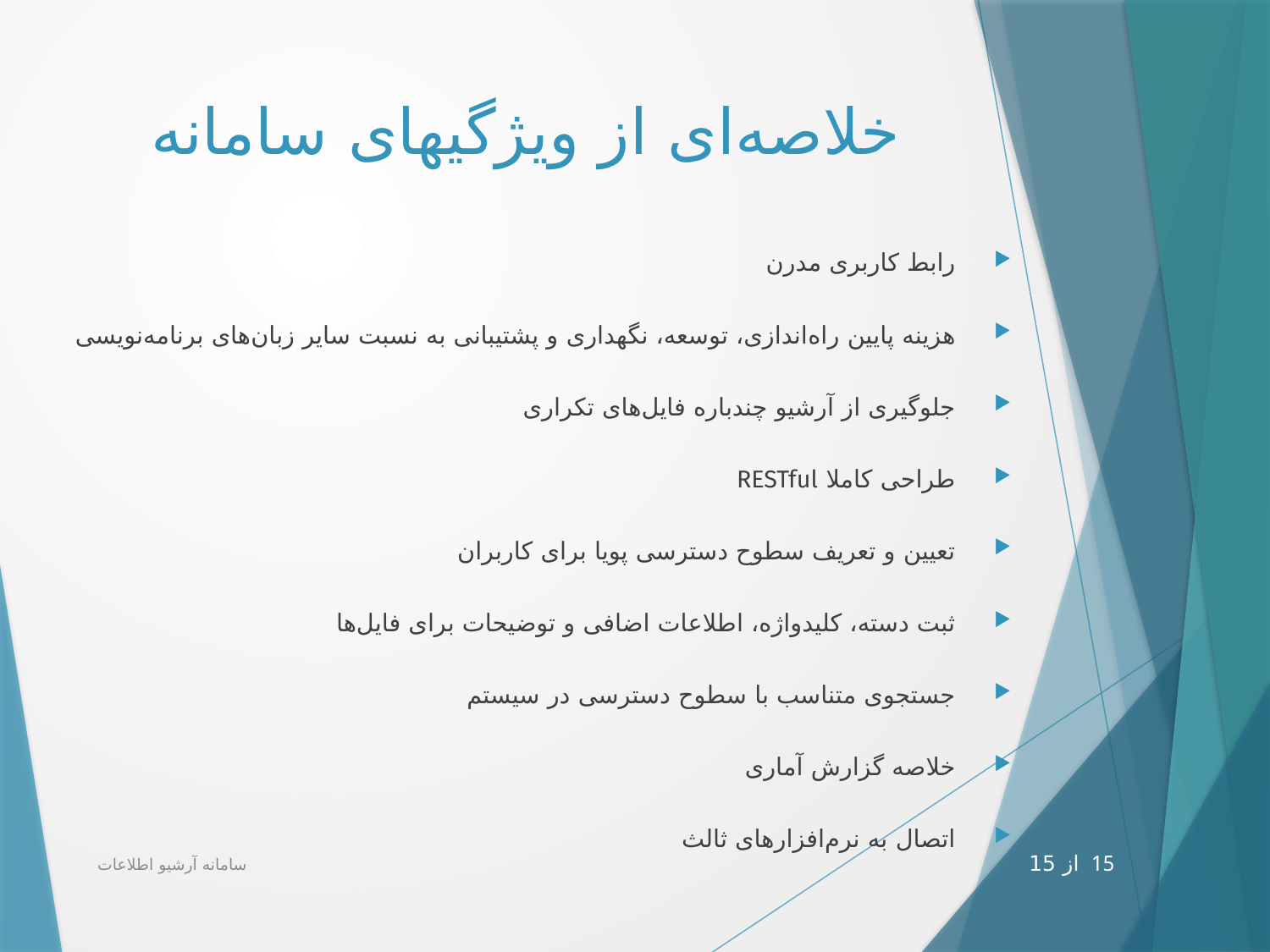

# خلاصه‌ای از ویژگی‎های سامانه
رابط کاربری مدرن
هزینه پایین راه‌اندازی، توسعه، نگهداری و پشتیبانی به نسبت سایر زبان‌های برنامه‌نویسی
جلوگیری از آرشیو چندباره فایل‌های تکراری
طراحی کاملا RESTful
تعیین و تعریف سطوح دسترسی پویا برای کاربران
ثبت دسته، کلیدواژه، اطلاعات اضافی و توضیحات برای فایل‌ها
جستجوی متناسب با سطوح دسترسی در سیستم
خلاصه گزارش آماری
اتصال به نرم‌افزارهای ثالث

سامانه آرشیو اطلاعات
15  از 15